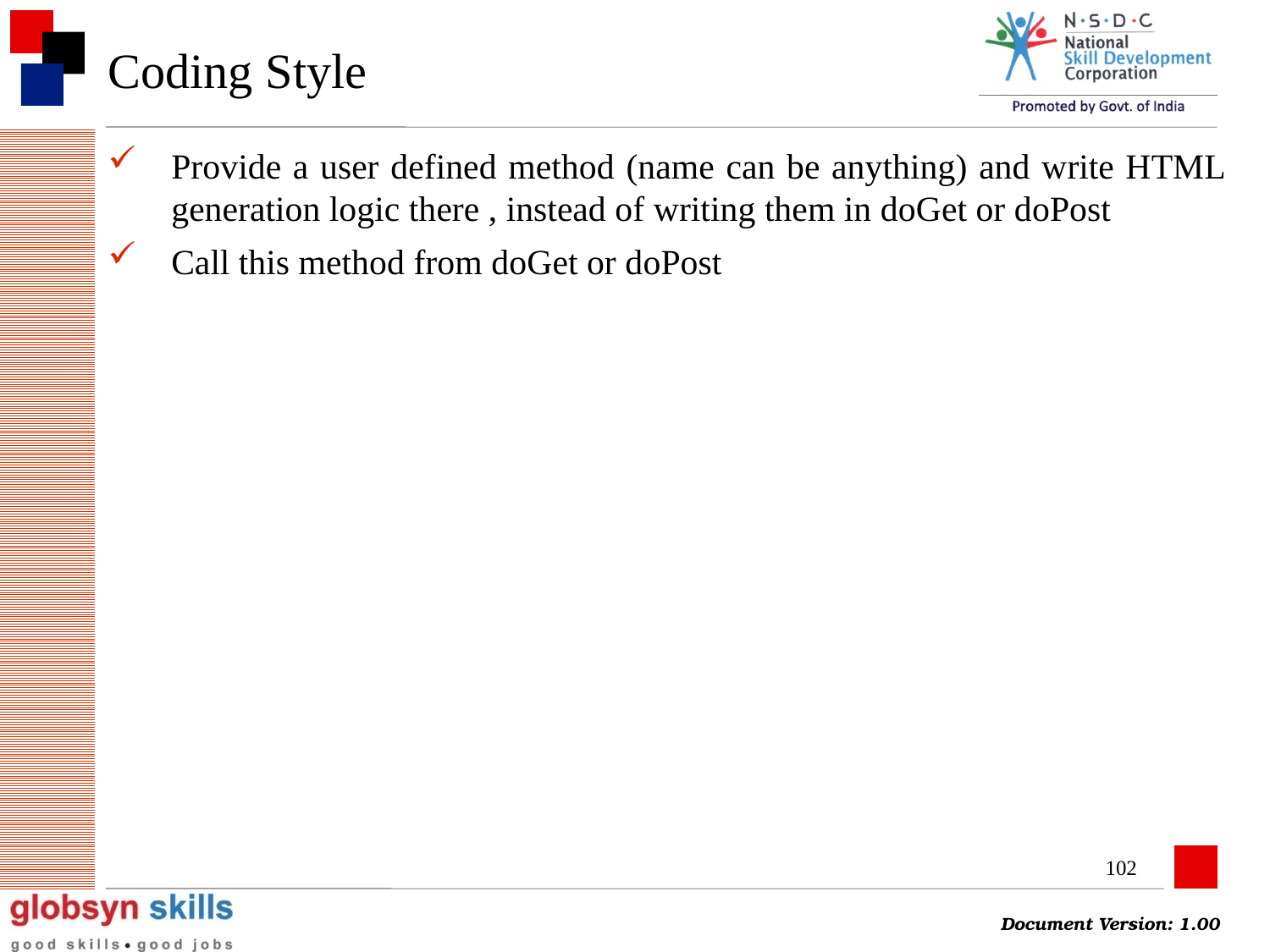

# Coding Style
Provide a user defined method (name can be anything) and write HTML generation logic there , instead of writing them in doGet or doPost
Call this method from doGet or doPost